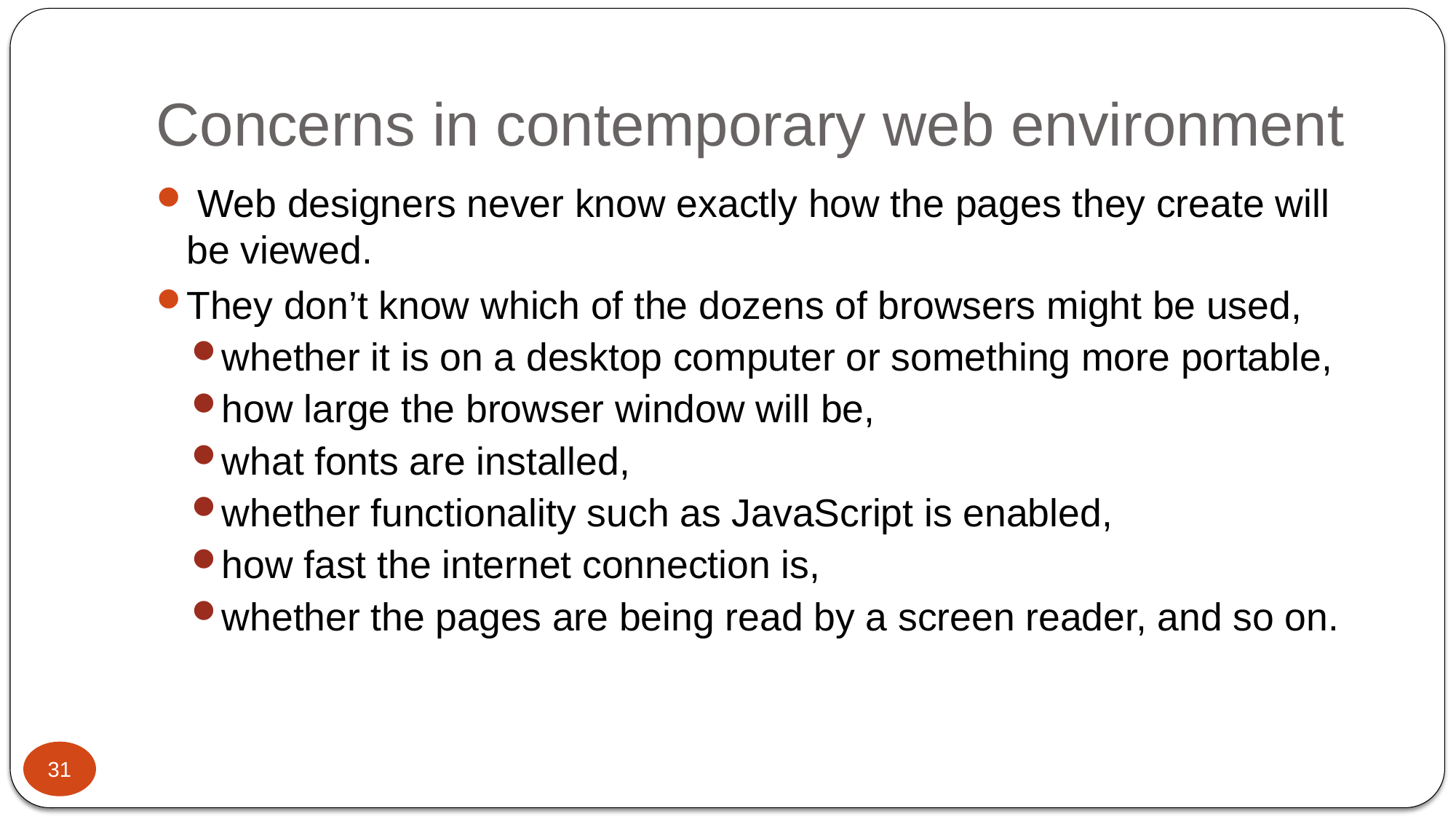

# Concerns in contemporary web environment
 Web designers never know exactly how the pages they create will be viewed.
They don’t know which of the dozens of browsers might be used,
whether it is on a desktop computer or something more portable,
how large the browser window will be,
what fonts are installed,
whether functionality such as JavaScript is enabled,
how fast the internet connection is,
whether the pages are being read by a screen reader, and so on.

31